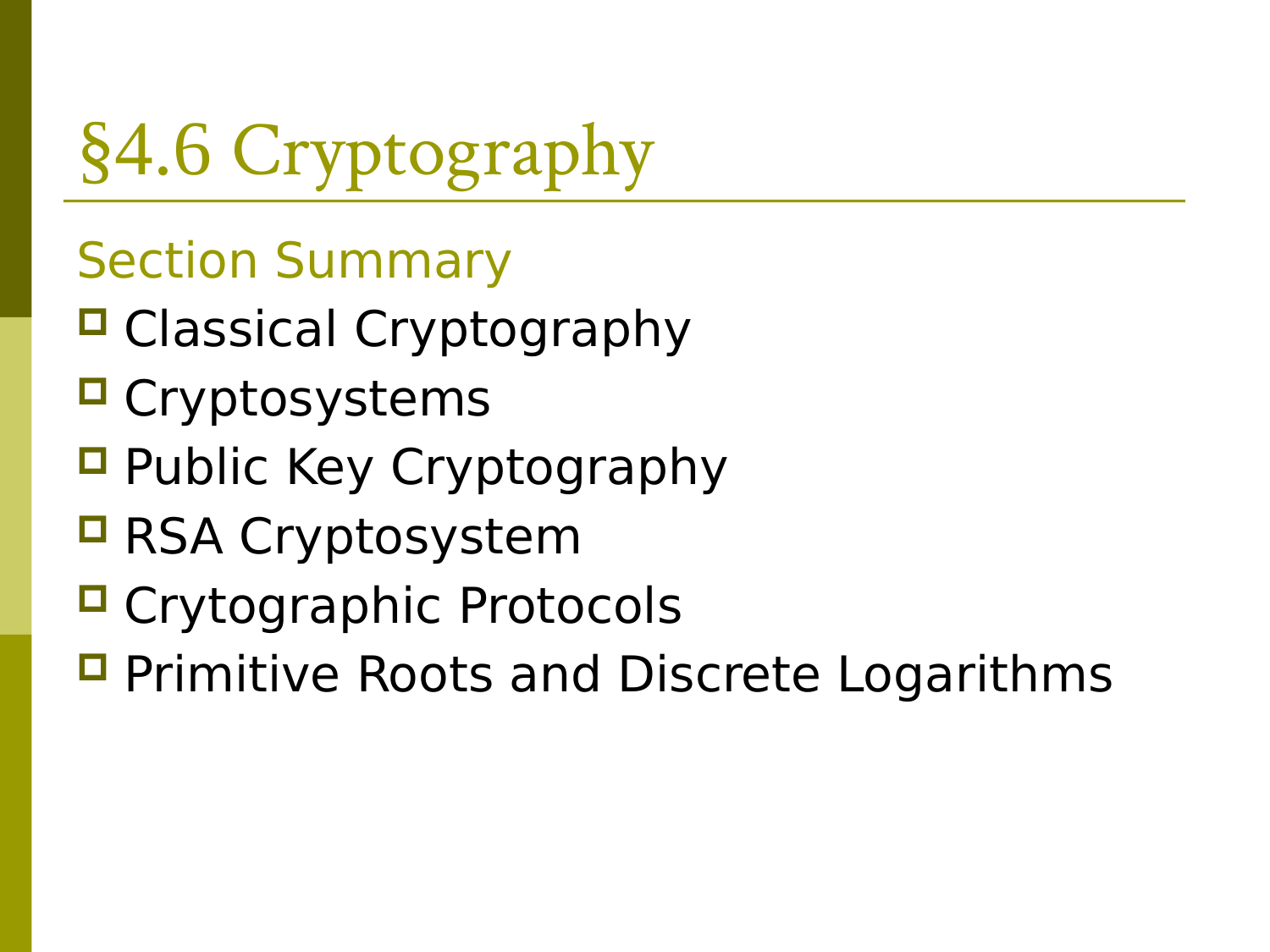

# §4.6 Cryptography
Section Summary
Classical Cryptography
Cryptosystems
Public Key Cryptography
RSA Cryptosystem
Crytographic Protocols
Primitive Roots and Discrete Logarithms